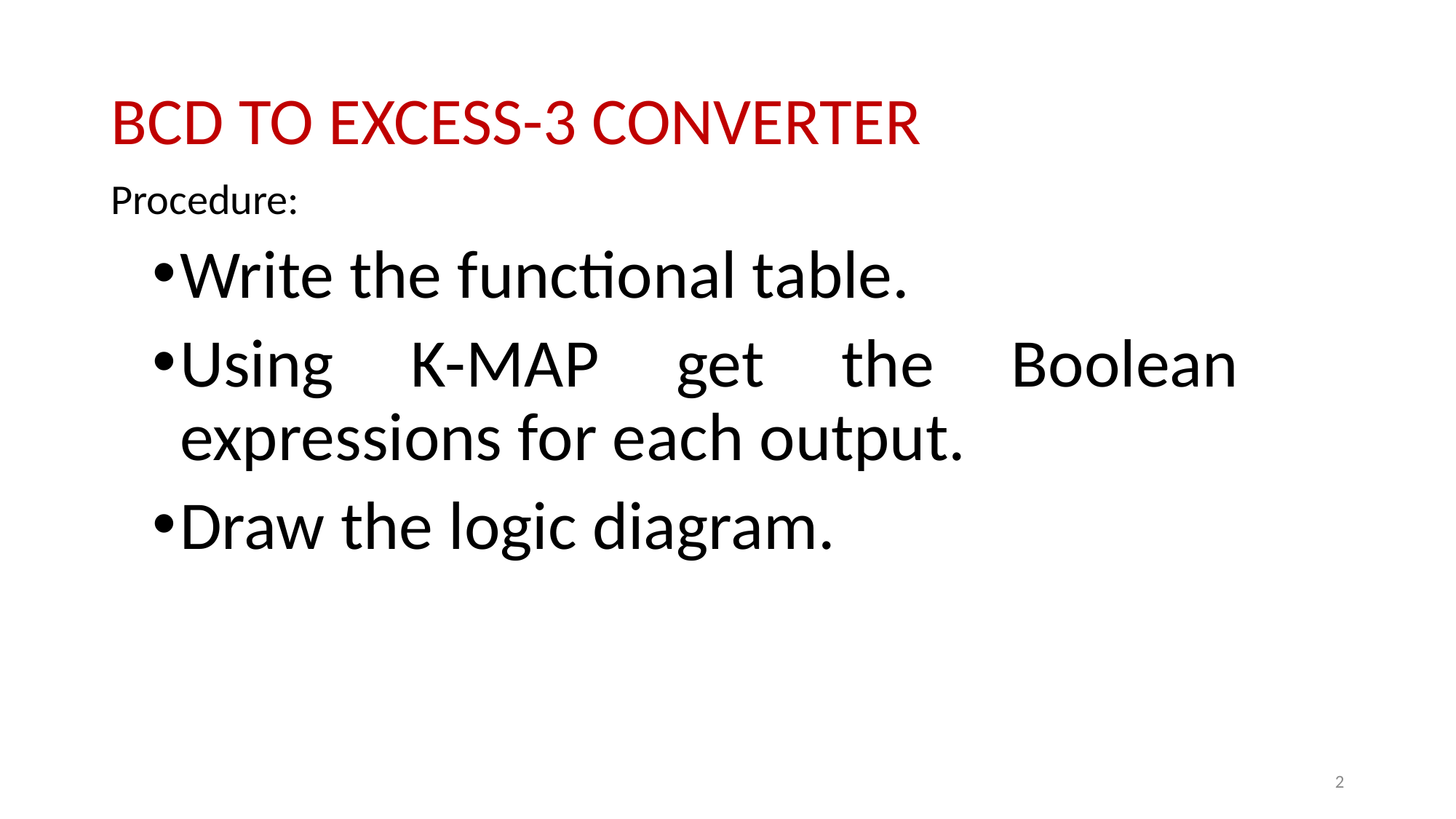

# BCD TO EXCESS-3 CONVERTER
Procedure:
Write the functional table.
Using K-MAP get the Boolean expressions for each output.
Draw the logic diagram.
2